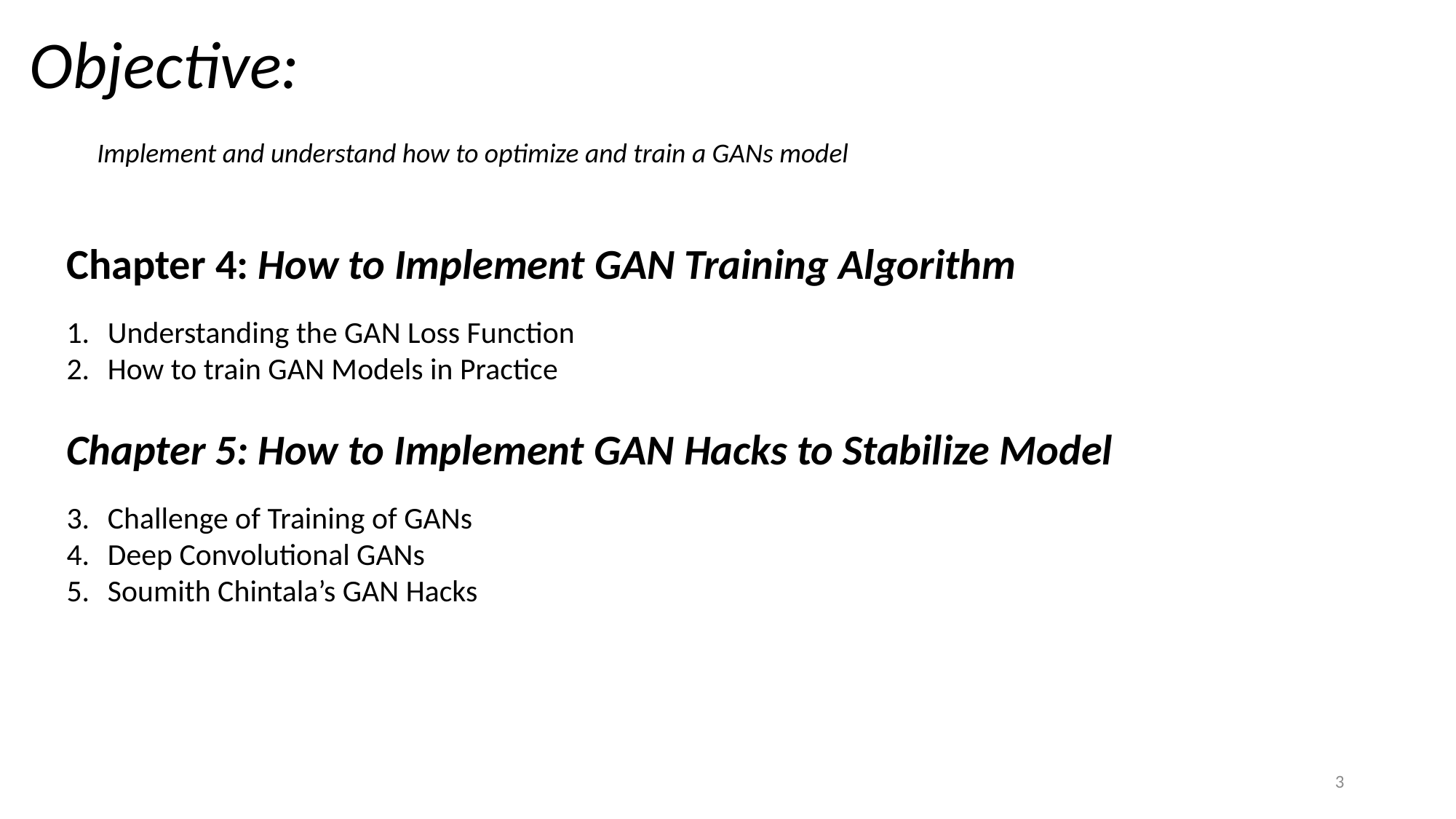

# Objective:
Implement and understand how to optimize and train a GANs model
Chapter 4: How to Implement GAN Training Algorithm

Understanding the GAN Loss Function
How to train GAN Models in Practice

Chapter 5: How to Implement GAN Hacks to Stabilize Model

Challenge of Training of GANs
Deep Convolutional GANs
Soumith Chintala’s GAN Hacks
3